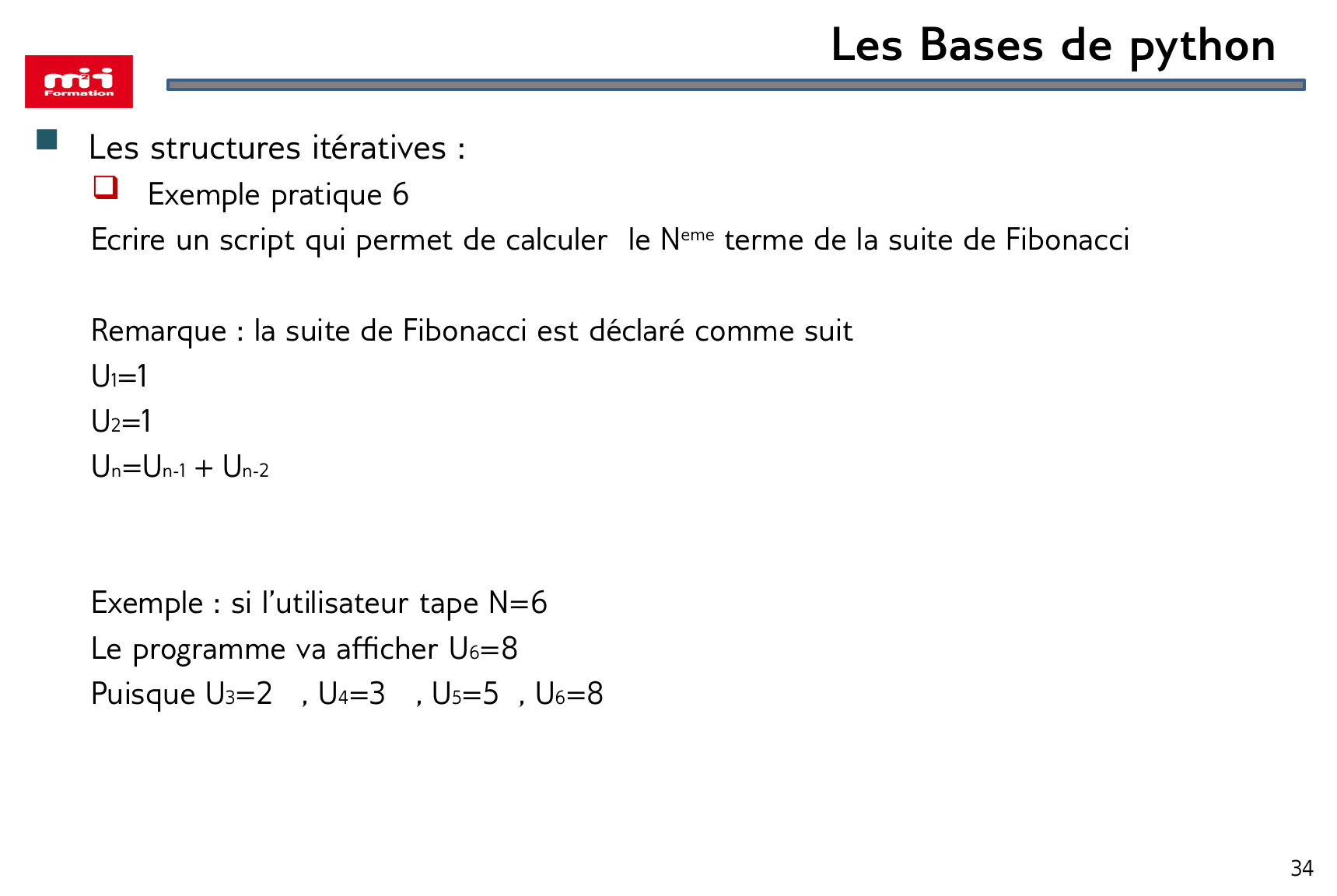

# Les Bases de python
Les structures itératives :
Exemple pratique 6
Ecrire un script qui permet de calculer  le Neme terme de la suite de Fibonacci

Remarque : la suite de Fibonacci est déclaré comme suit
U1=1
U2=1
Un=Un-1 + Un-2

Exemple : si l’utilisateur tape N=6
Le programme va afficher U6=8
Puisque U3=2   , U4=3   , U5=5  , U6=8

34